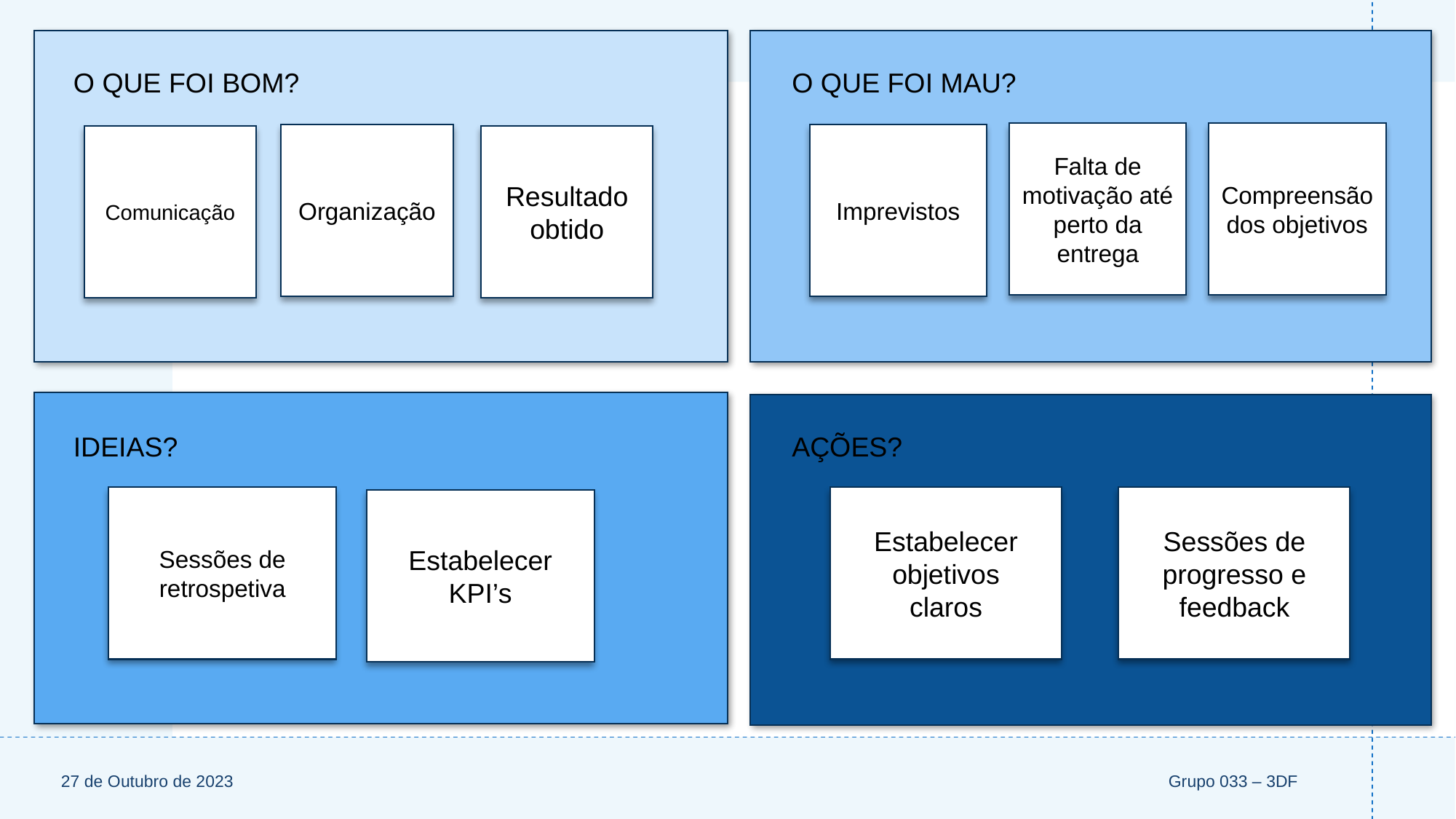

2

O QUE FOI BOM?
O QUE FOI MAU?
Falta de motivação até perto da entrega
Compreensão dos objetivos
Organização
Imprevistos
Comunicação
Resultado
obtido

IDEIAS?
AÇÕES?
Sessões de retrospetiva
Estabelecer
objetivos
claros
Sessões de progresso e feedback
Estabelecer KPI’s
27 de Outubro de 2023
Grupo 033 – 3DF